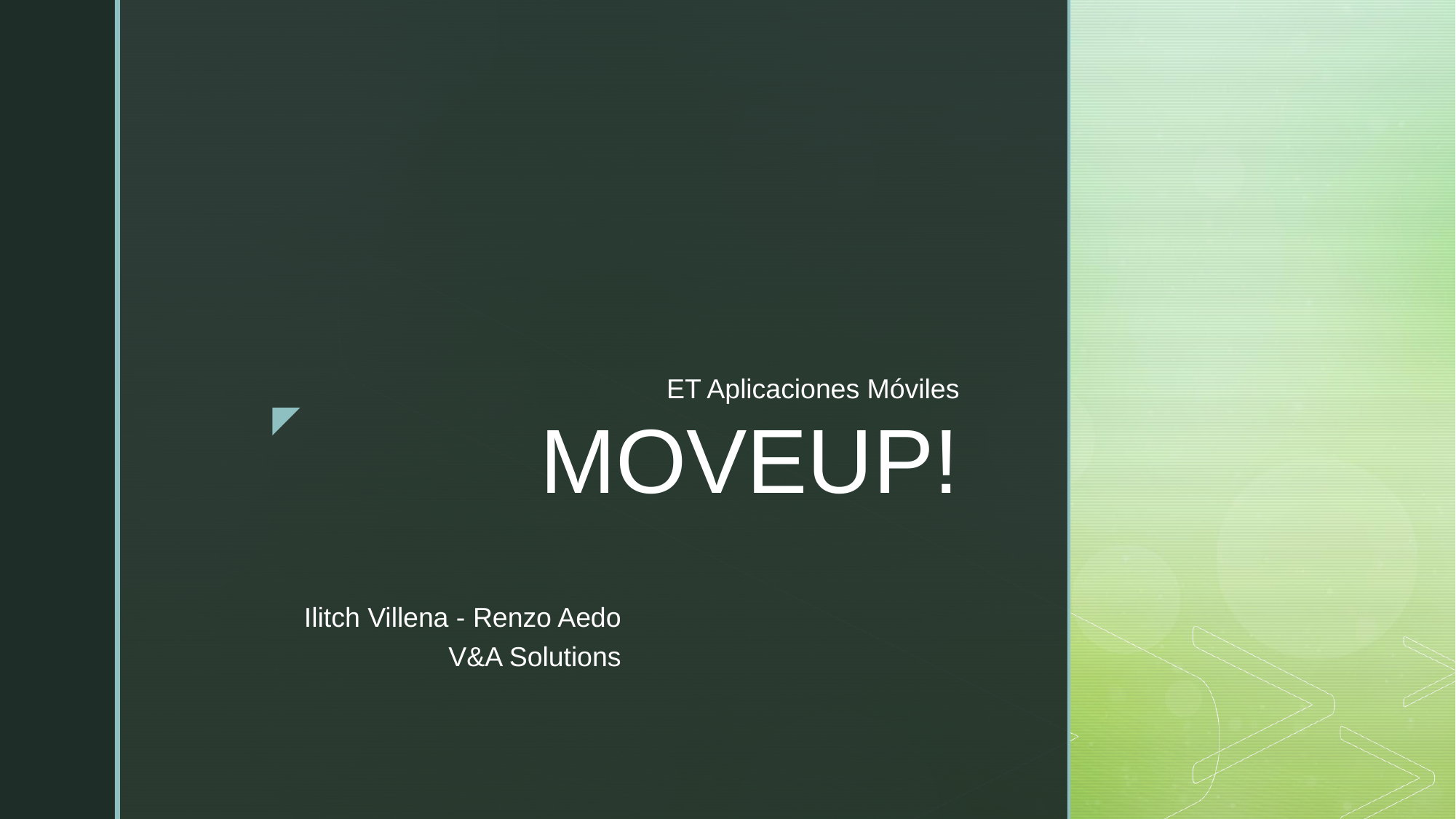

ET Aplicaciones Móviles
# MOVEUP!
Ilitch Villena - Renzo Aedo
V&A Solutions